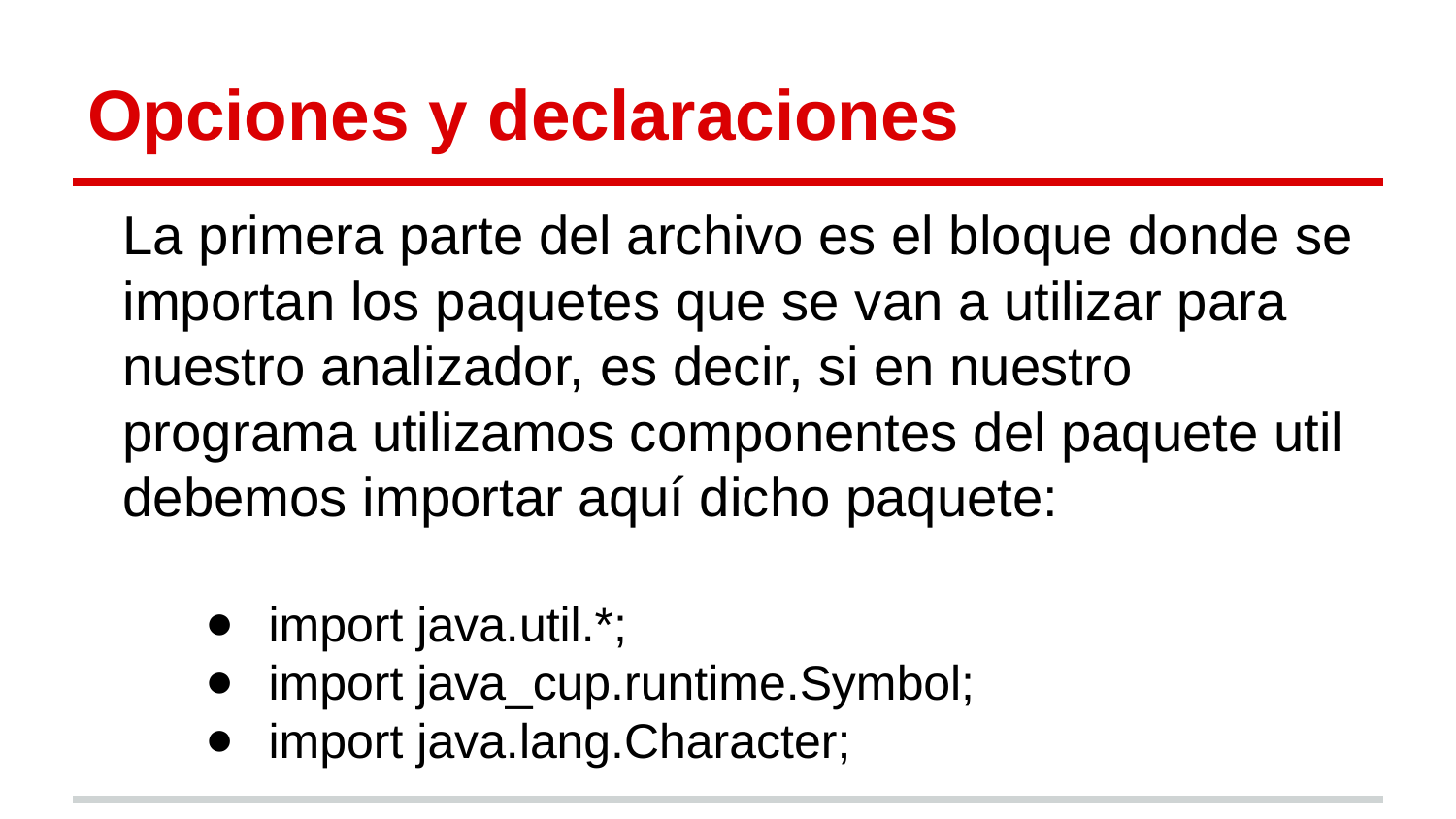

# Opciones y declaraciones
La primera parte del archivo es el bloque donde se importan los paquetes que se van a utilizar para nuestro analizador, es decir, si en nuestro programa utilizamos componentes del paquete util debemos importar aquí dicho paquete:
import java.util.*;
import java_cup.runtime.Symbol;
import java.lang.Character;